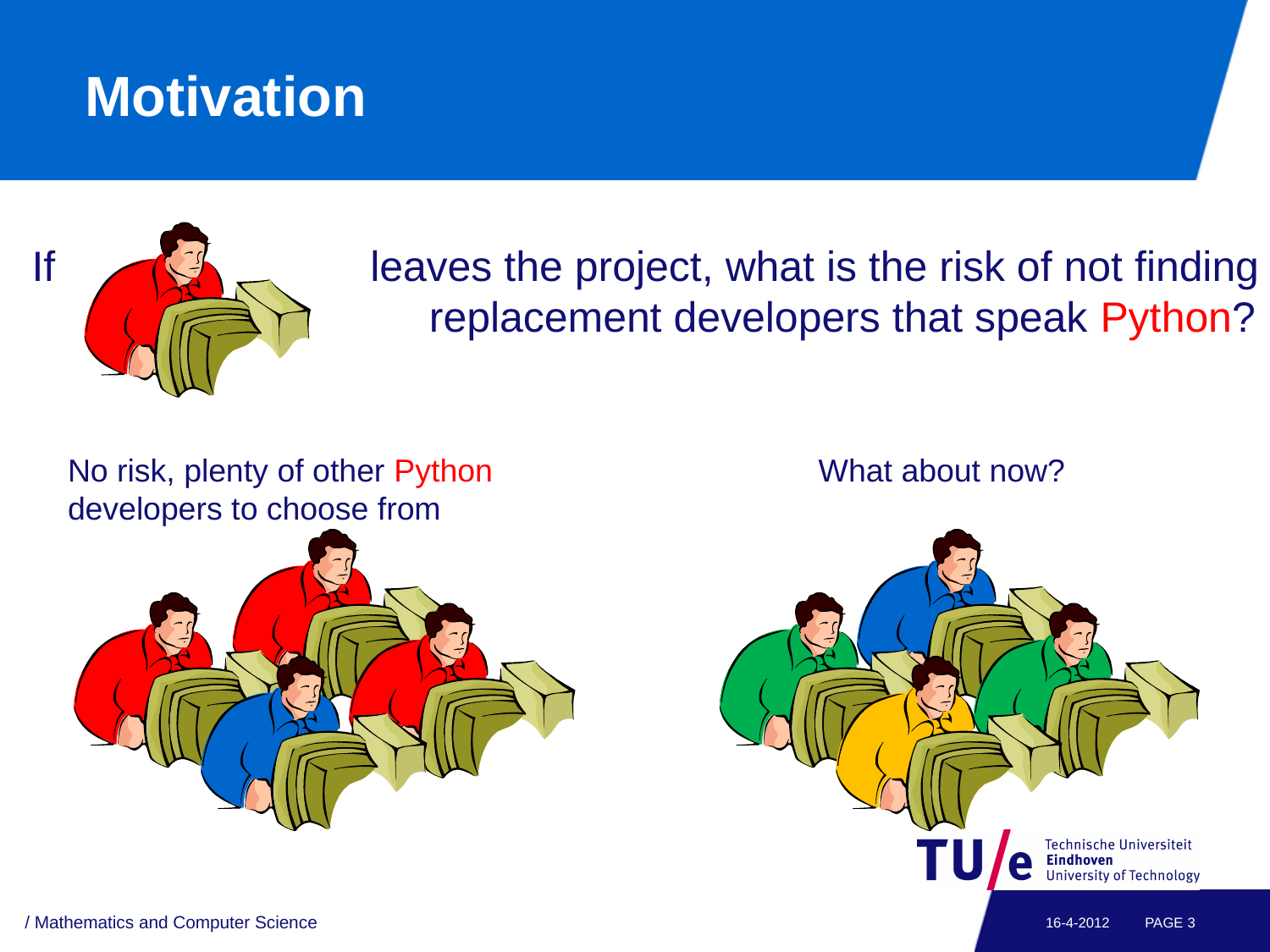

# Motivation

If			    leaves the project, what is the risk of not finding 		         replacement developers that speak Python?

No risk, plenty of other Python
developers to choose from
What about now?

/ Mathematics and Computer Science
16-4-2012
PAGE 3